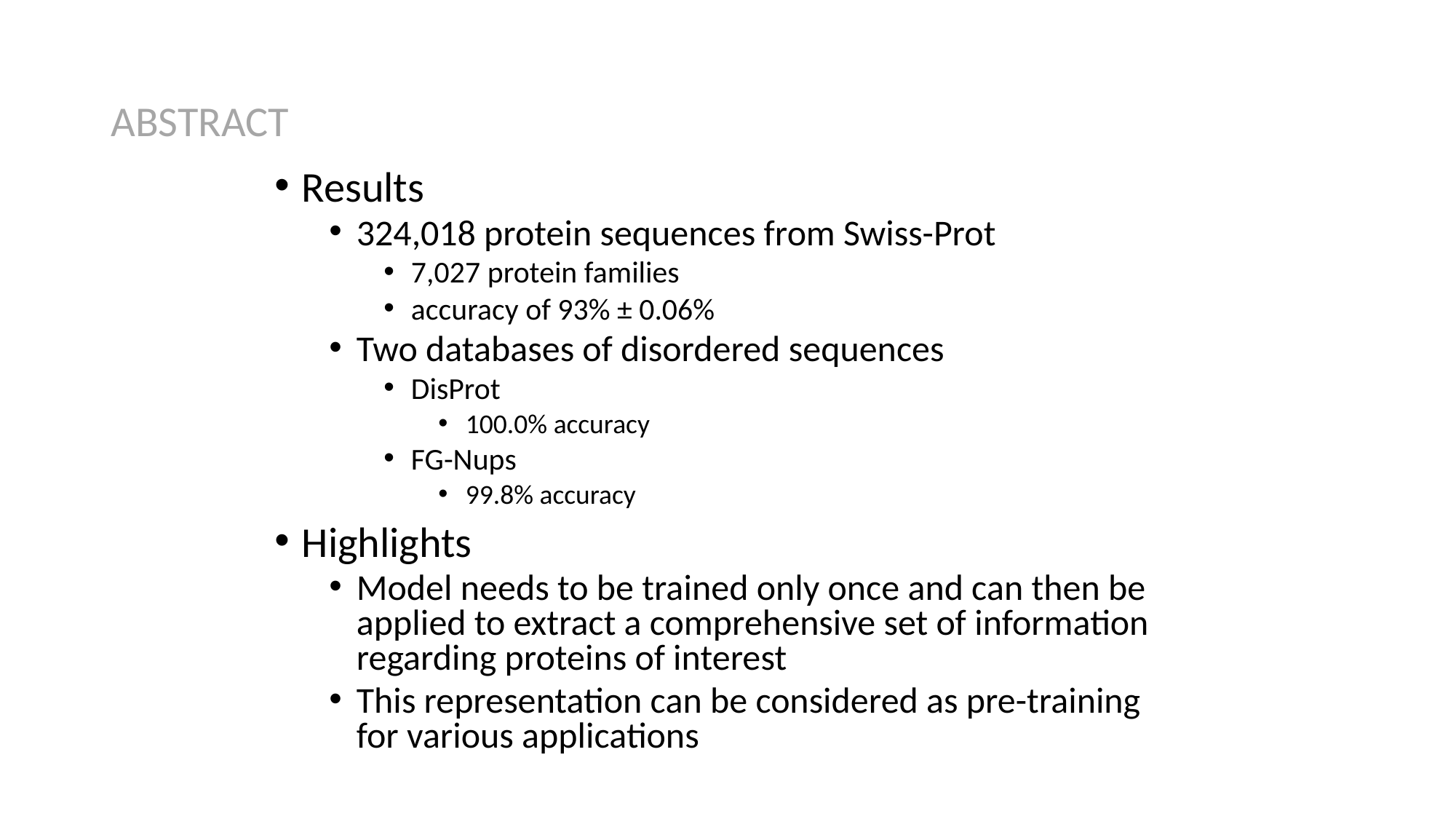

# ABSTRACT
Results
324,018 protein sequences from Swiss-Prot
7,027 protein families
accuracy of 93% ± 0.06%
Two databases of disordered sequences
DisProt
100.0% accuracy
FG-Nups
99.8% accuracy
Highlights
Model needs to be trained only once and can then be applied to extract a comprehensive set of information regarding proteins of interest
This representation can be considered as pre-training for various applications